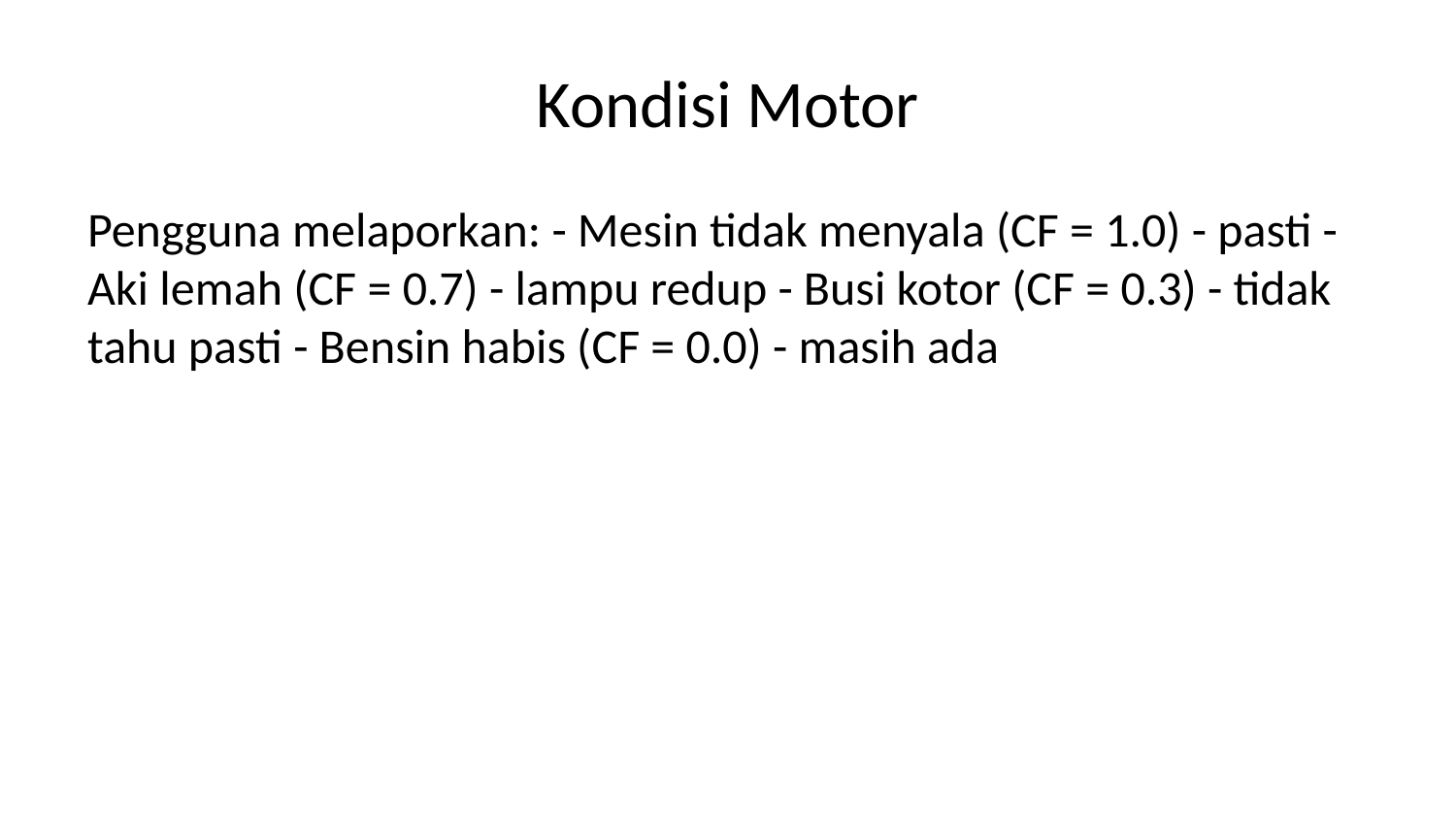

# Kondisi Motor
Pengguna melaporkan: - Mesin tidak menyala (CF = 1.0) - pasti - Aki lemah (CF = 0.7) - lampu redup - Busi kotor (CF = 0.3) - tidak tahu pasti - Bensin habis (CF = 0.0) - masih ada